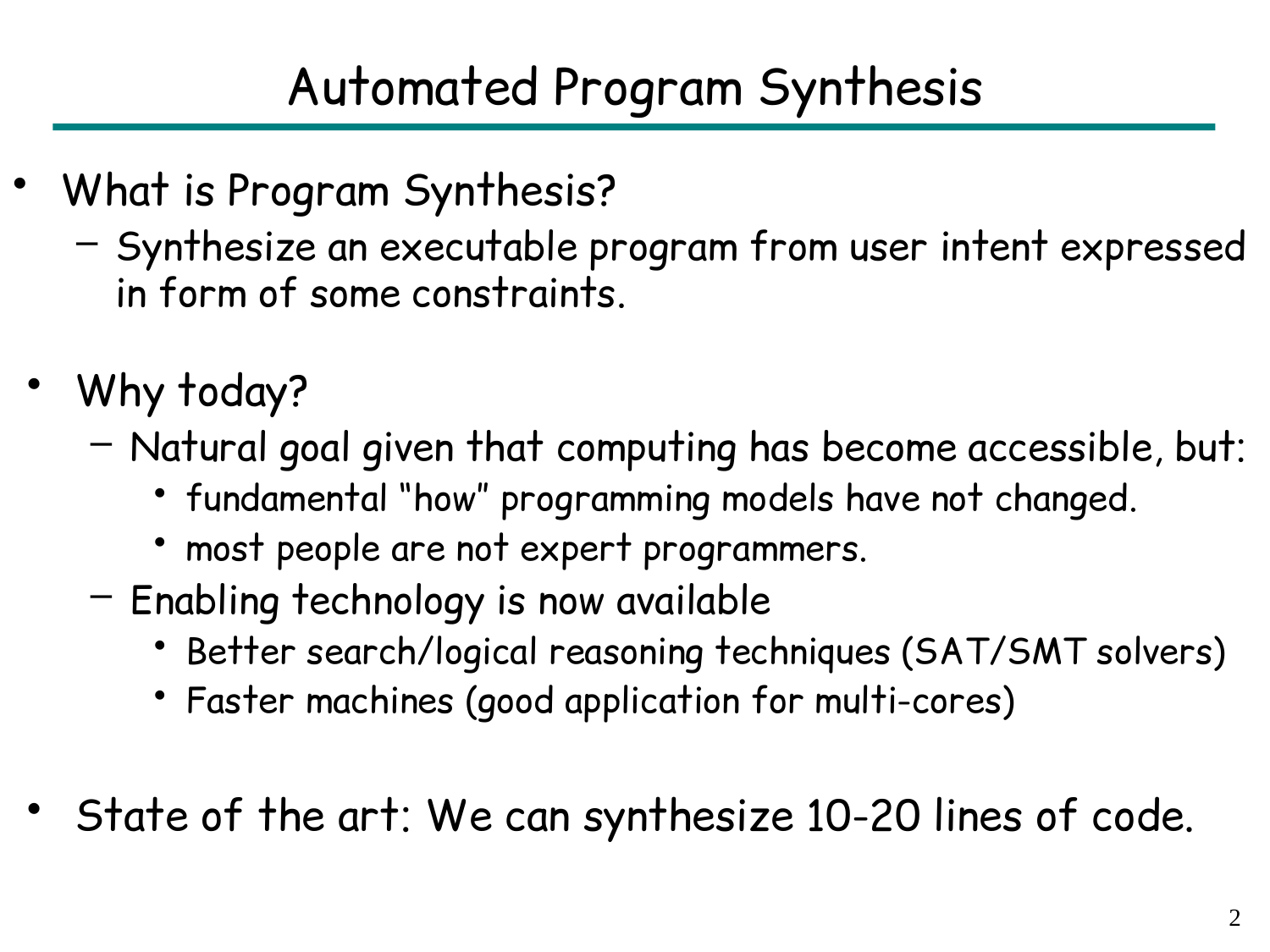

# Automated Program Synthesis
What is Program Synthesis?
Synthesize an executable program from user intent expressed in form of some constraints.

Why today?
Natural goal given that computing has become accessible, but:
fundamental “how” programming models have not changed.
most people are not expert programmers.
Enabling technology is now available
Better search/logical reasoning techniques (SAT/SMT solvers)
Faster machines (good application for multi-cores)

State of the art: We can synthesize 10-20 lines of code.

2